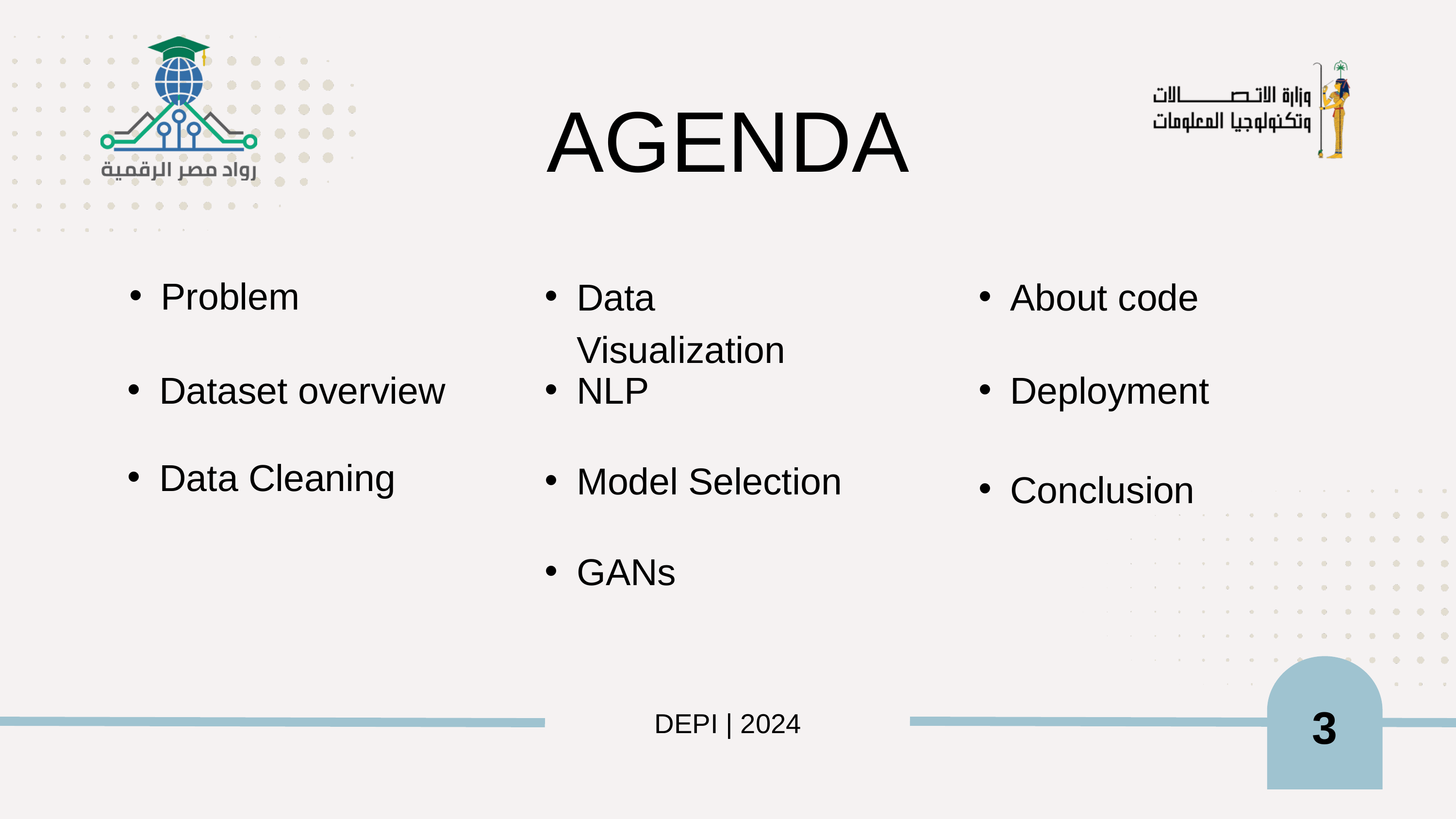

AGENDA
Problem
Data Visualization
About code
Dataset overview
NLP
Deployment
Data Cleaning
Model Selection
Conclusion

GANs

3
DEPI | 2024